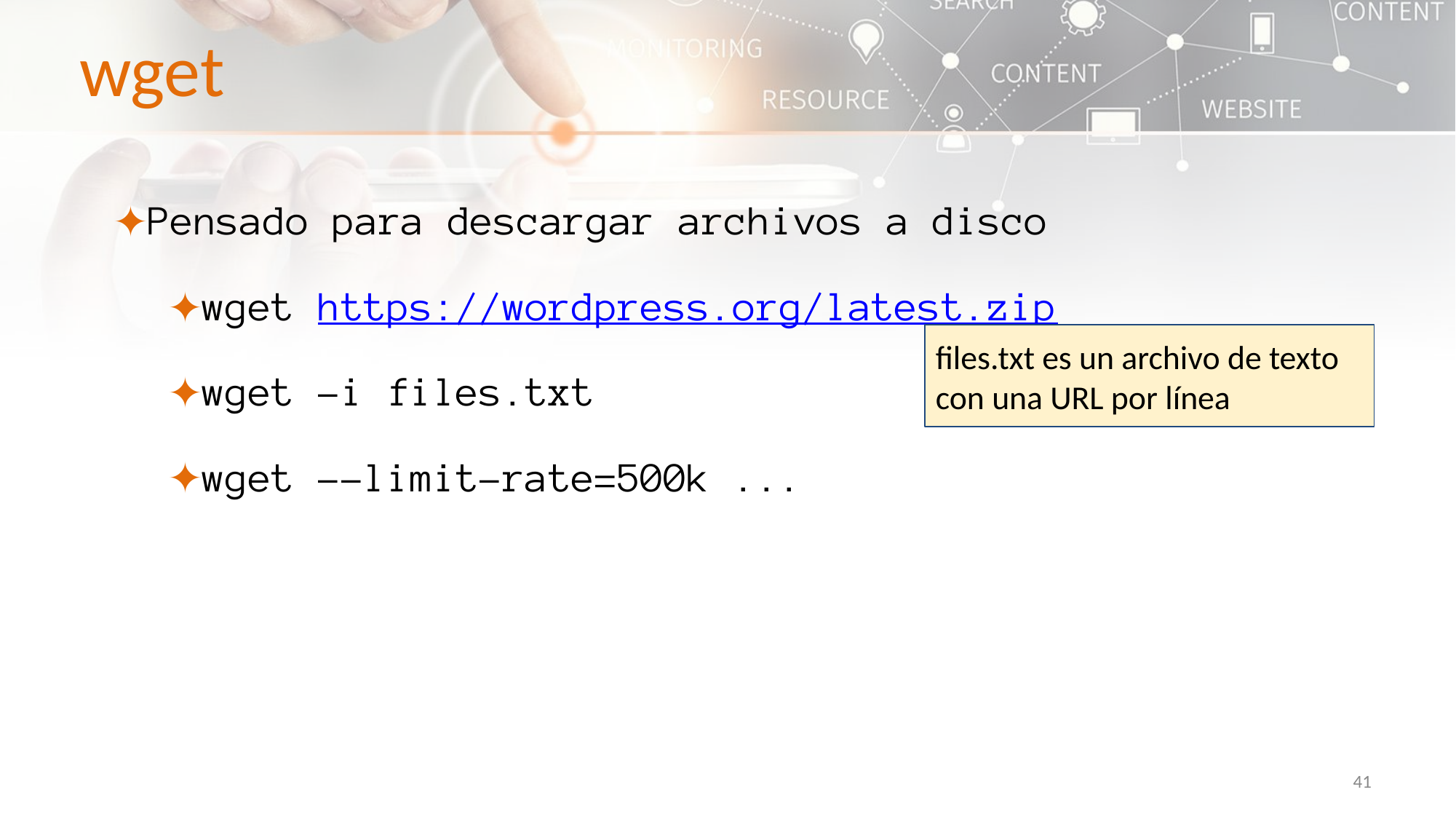

wget
Pensado para descargar archivos a disco
wget https://wordpress.org/latest.zip
wget -i files.txt
wget --limit-rate=500k ...
files.txt es un archivo de texto con una URL por línea
41